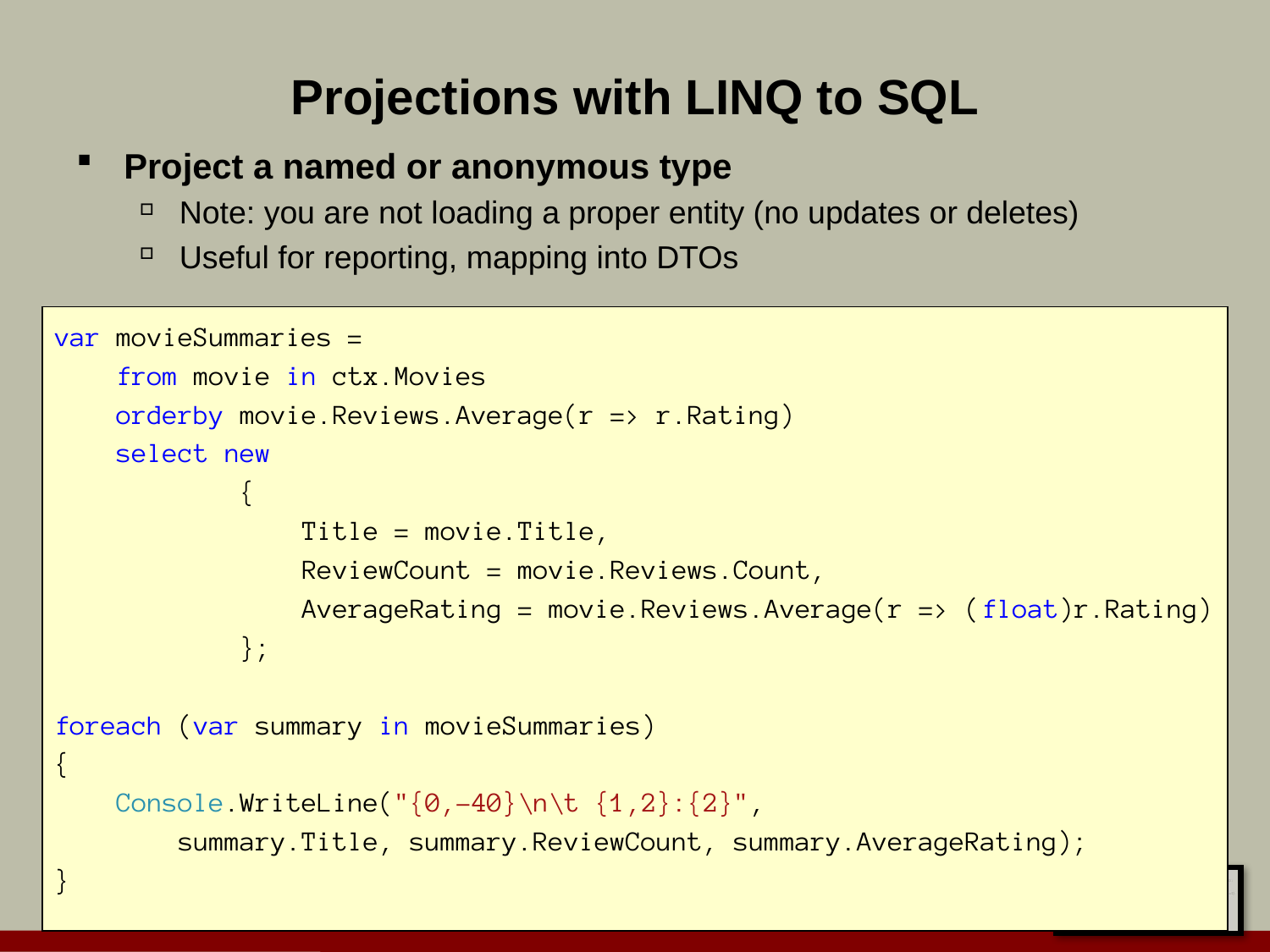

# Projections with LINQ to SQL
Project a named or anonymous type
Note: you are not loading a proper entity (no updates or deletes)
Useful for reporting, mapping into DTOs
var movieSummaries =
    from movie in ctx.Movies
    orderby movie.Reviews.Average(r => r.Rating)
    select new
            {
                Title = movie.Title,
                ReviewCount = movie.Reviews.Count,
                AverageRating = movie.Reviews.Average(r => (float)r.Rating)
            };

foreach (var summary in movieSummaries)
{
    Console.WriteLine("{0,-40}\n\t {1,2}:{2}",
        summary.Title, summary.ReviewCount, summary.AverageRating);
}